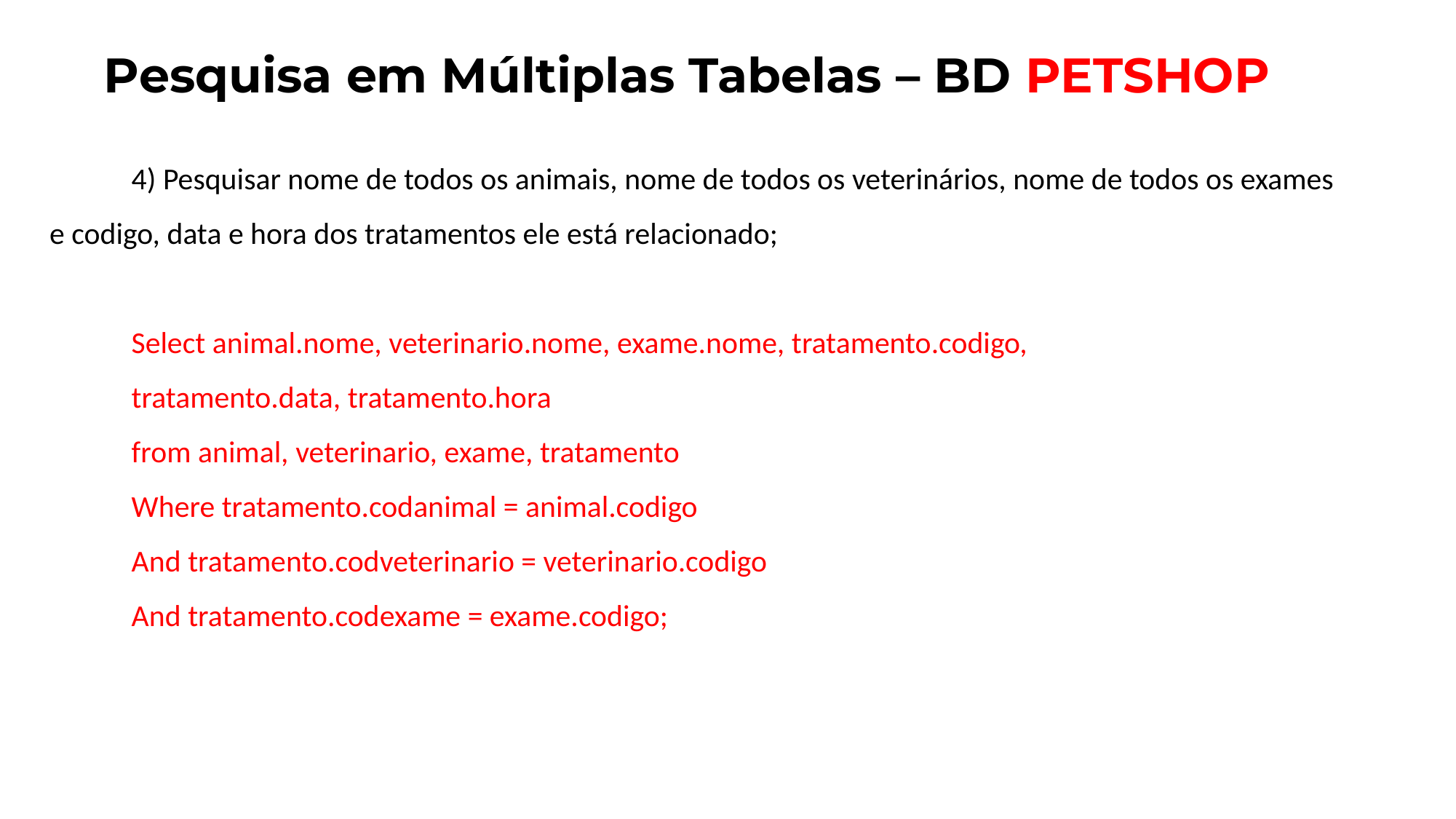

Pesquisa em Múltiplas Tabelas – BD PETSHOP
4) Pesquisar nome de todos os animais, nome de todos os veterinários, nome de todos os exames e codigo, data e hora dos tratamentos ele está relacionado;

Select animal.nome, veterinario.nome, exame.nome, tratamento.codigo,
tratamento.data, tratamento.hora
from animal, veterinario, exame, tratamento
Where tratamento.codanimal = animal.codigo
And tratamento.codveterinario = veterinario.codigo
And tratamento.codexame = exame.codigo;